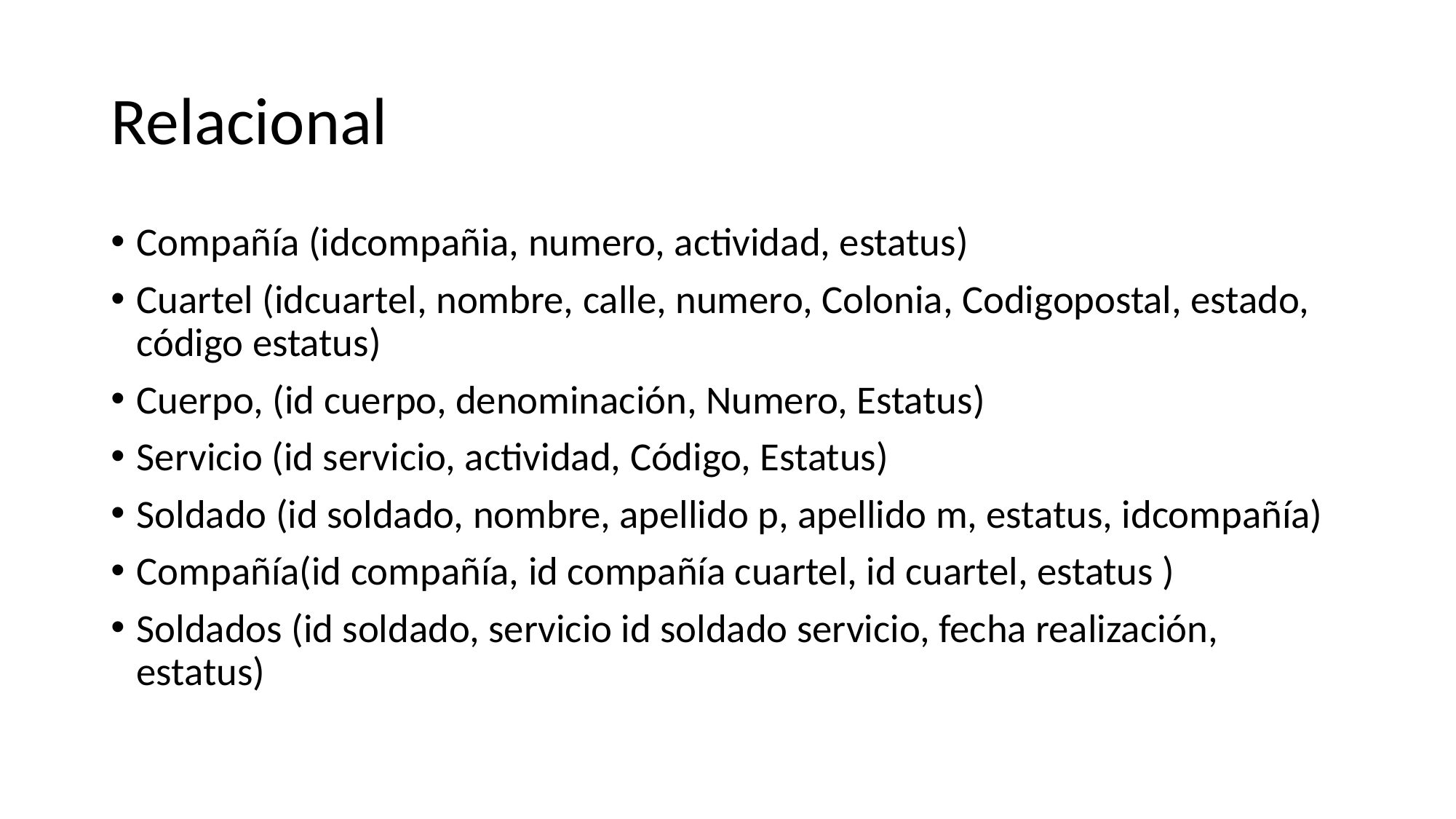

# Relacional
Compañía (idcompañia, numero, actividad, estatus)
Cuartel (idcuartel, nombre, calle, numero, Colonia, Codigopostal, estado, código estatus)
Cuerpo, (id cuerpo, denominación, Numero, Estatus)
Servicio (id servicio, actividad, Código, Estatus)
Soldado (id soldado, nombre, apellido p, apellido m, estatus, idcompañía)
Compañía(id compañía, id compañía cuartel, id cuartel, estatus )
Soldados (id soldado, servicio id soldado servicio, fecha realización, estatus)